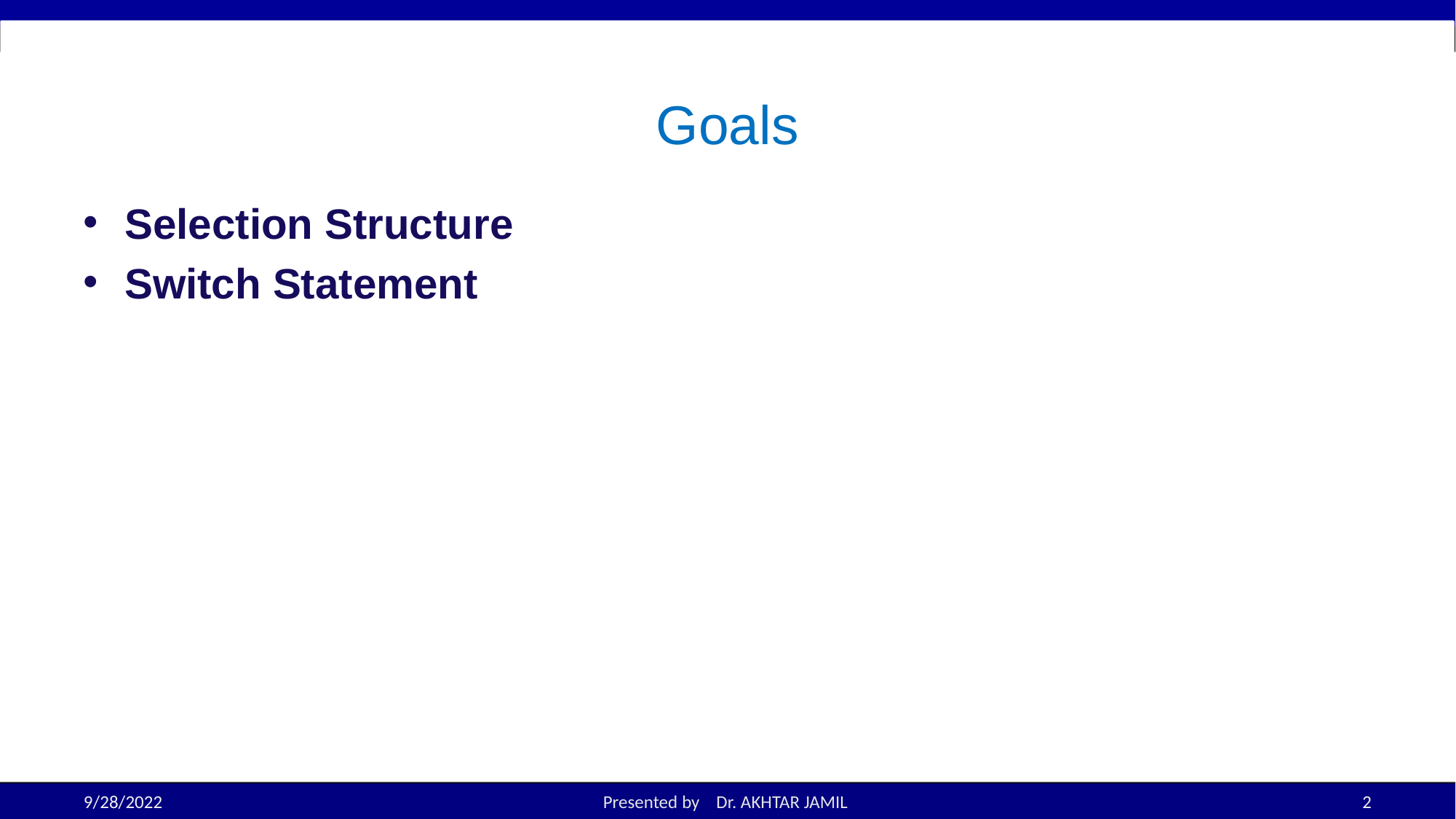

# Goals
Selection Structure
Switch Statement
9/28/2022
Presented by    Dr. AKHTAR JAMIL
2